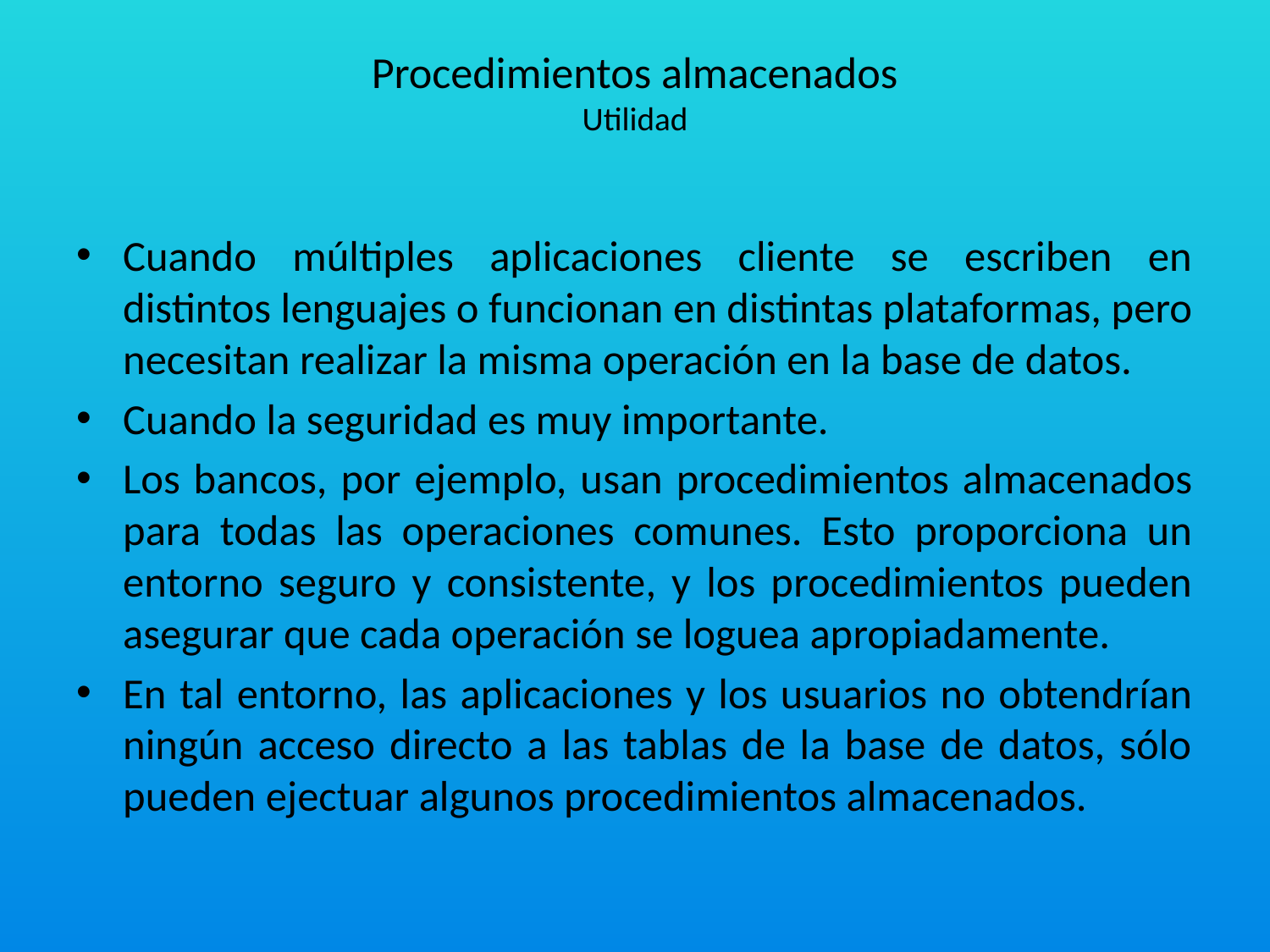

# Procedimientos almacenados Utilidad
Cuando múltiples aplicaciones cliente se escriben en distintos lenguajes o funcionan en distintas plataformas, pero necesitan realizar la misma operación en la base de datos.
Cuando la seguridad es muy importante.
Los bancos, por ejemplo, usan procedimientos almacenados para todas las operaciones comunes. Esto proporciona un entorno seguro y consistente, y los procedimientos pueden asegurar que cada operación se loguea apropiadamente.
En tal entorno, las aplicaciones y los usuarios no obtendrían ningún acceso directo a las tablas de la base de datos, sólo pueden ejectuar algunos procedimientos almacenados.